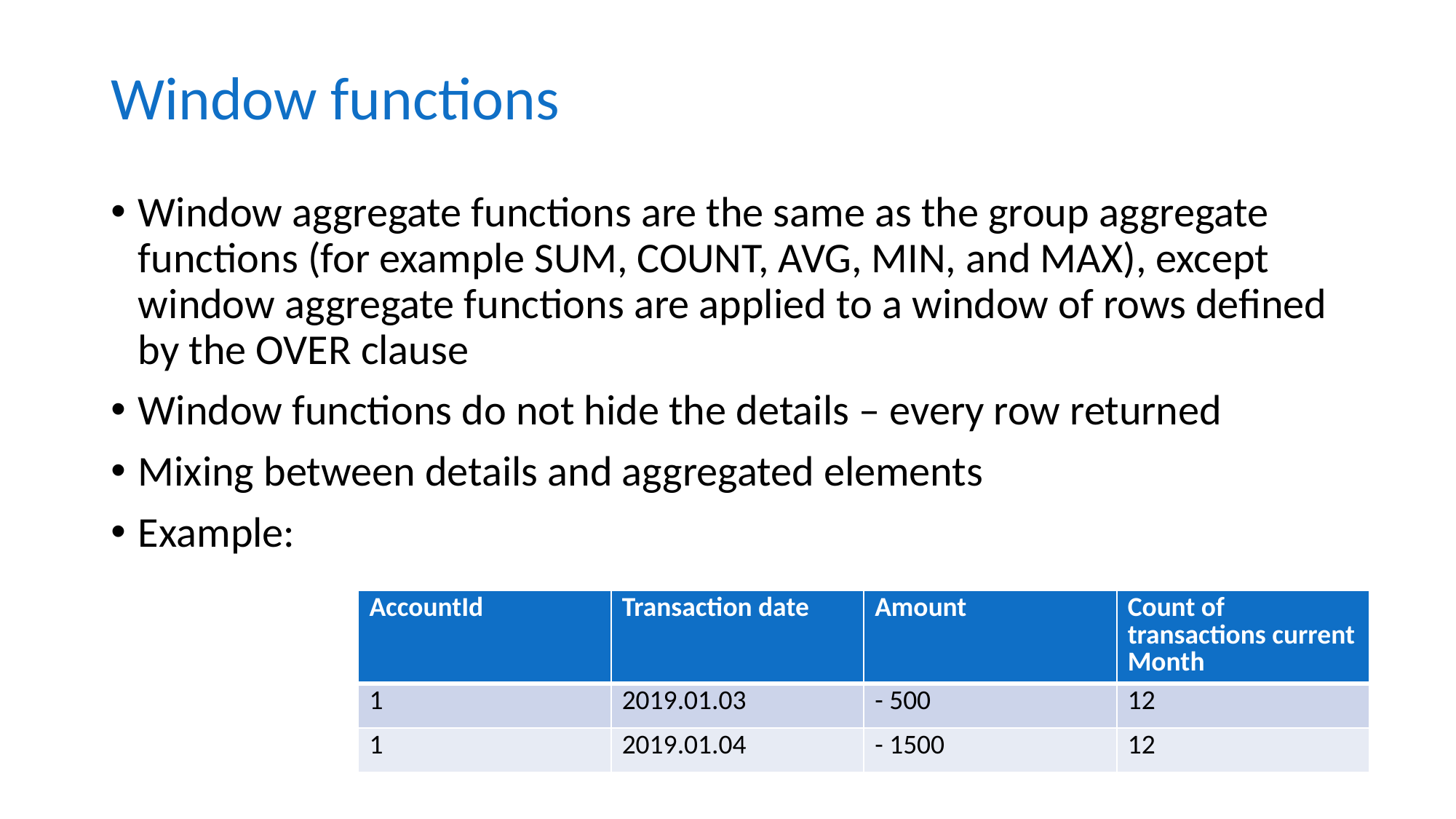

# Window functions
Window aggregate functions are the same as the group aggregate functions (for example SUM, COUNT, AVG, MIN, and MAX), except window aggregate functions are applied to a window of rows defined by the OVER clause
Window functions do not hide the details – every row returned
Mixing between details and aggregated elements
Example:

| AccountId | Transaction date | Amount | Count of transactions current Month |
| --- | --- | --- | --- |
| 1 | 2019.01.03 | - 500 | 12 |
| 1 | 2019.01.04 | - 1500 | 12 |